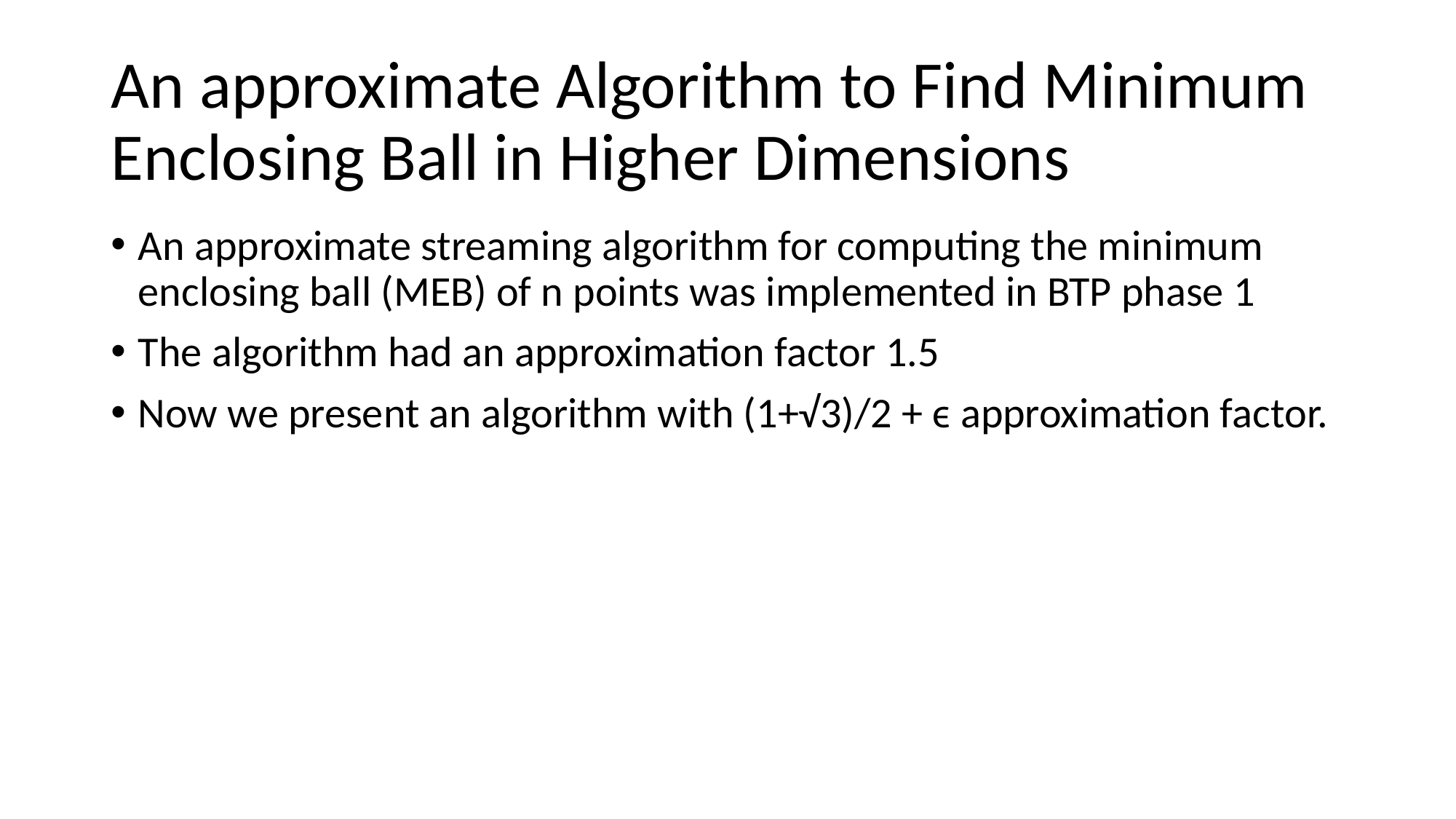

# An approximate Algorithm to Find Minimum Enclosing Ball in Higher Dimensions
An approximate streaming algorithm for computing the minimum enclosing ball (MEB) of n points was implemented in BTP phase 1
The algorithm had an approximation factor 1.5
Now we present an algorithm with (1+√3)/2 + ϵ approximation factor.